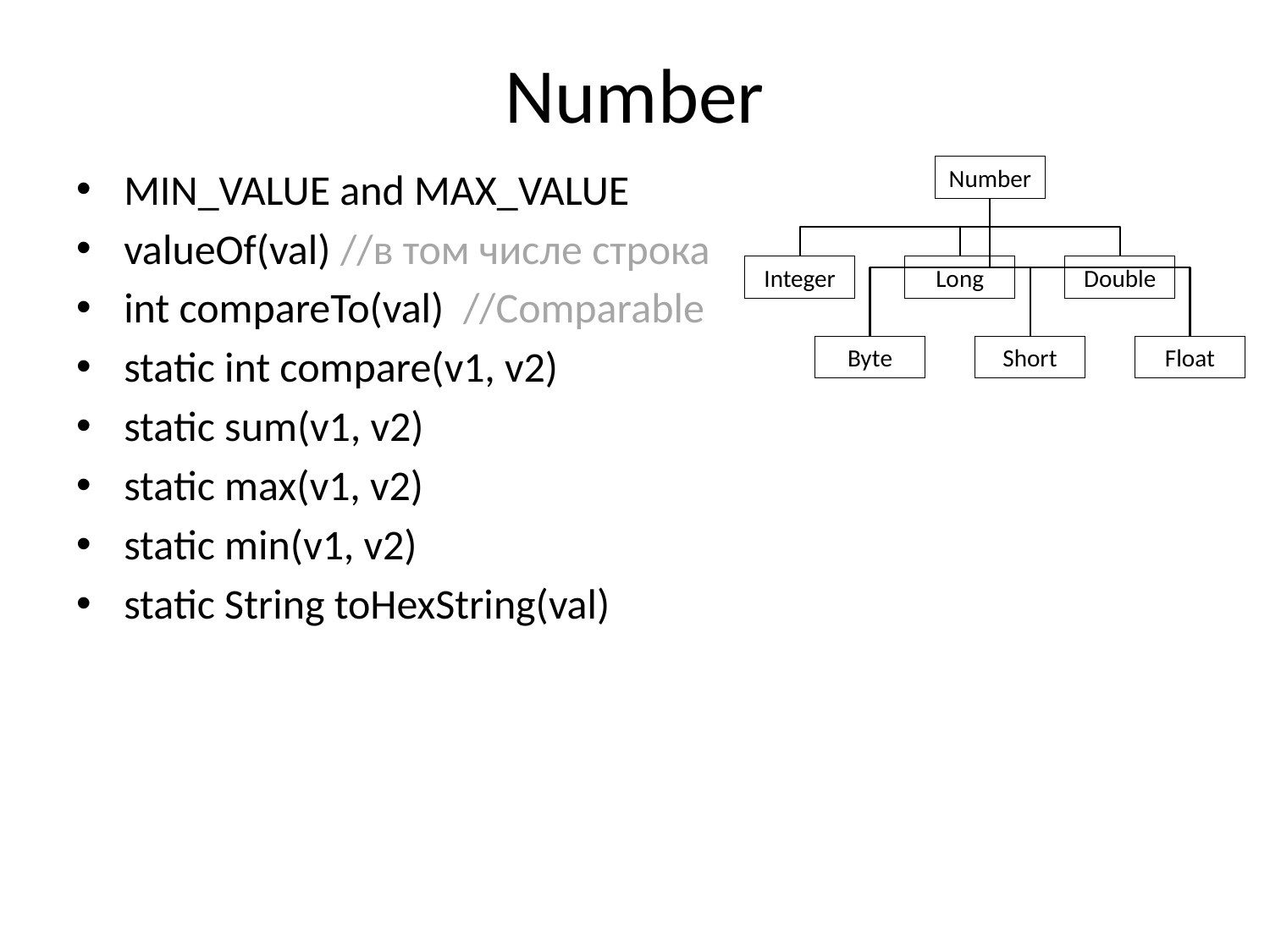

# Number
MIN_VALUE and MAX_VALUE
valueOf(val) //в том числе строка
int compareTo(val)  //Comparable
static int compare(v1, v2)
static sum(v1, v2)
static max(v1, v2)
static min(v1, v2)
static String toHexString(val)
Number
Integer
Long
Double
Byte
Short
Float